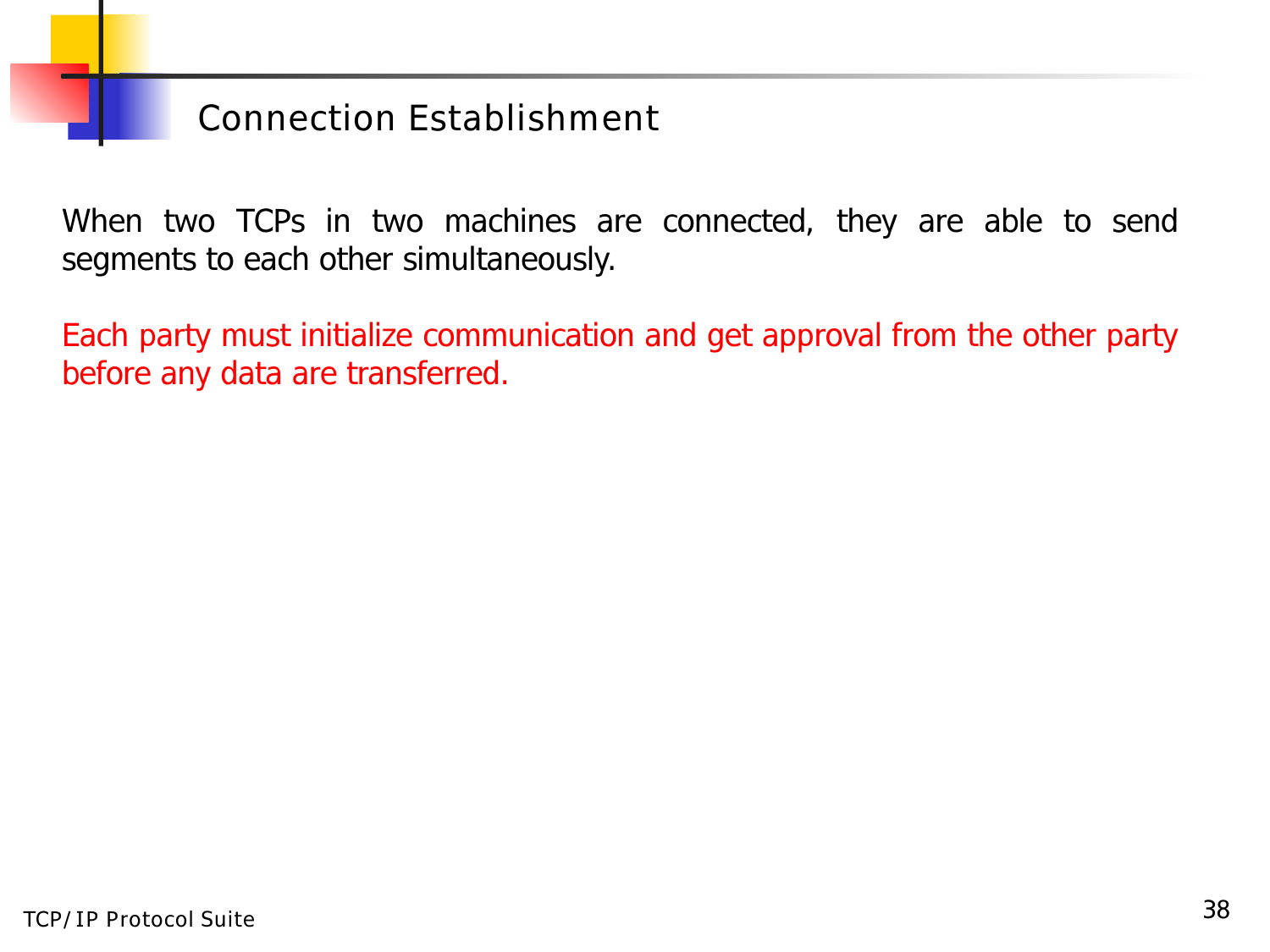

Connection Establishment
When two TCPs in two machines are connected, they are able to send segments to each other simultaneously.

Each party must initialize communication and get approval from the other party before any data are transferred.
38
TCP/IP Protocol Suite